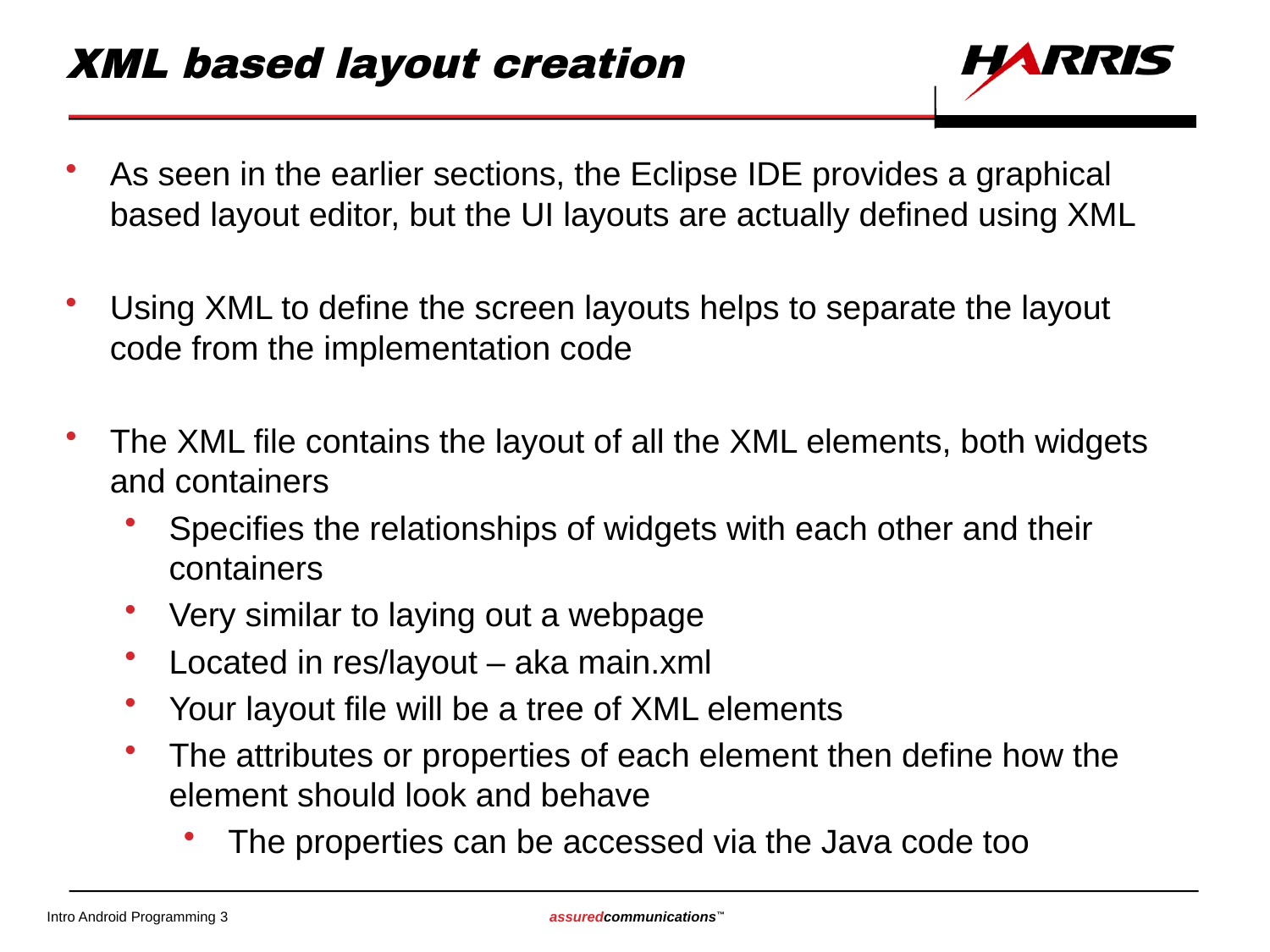

# XML based layout creation
As seen in the earlier sections, the Eclipse IDE provides a graphical based layout editor, but the UI layouts are actually defined using XML

Using XML to define the screen layouts helps to separate the layout code from the implementation code

The XML file contains the layout of all the XML elements, both widgets and containers
Specifies the relationships of widgets with each other and their containers
Very similar to laying out a webpage
Located in res/layout – aka main.xml
Your layout file will be a tree of XML elements
The attributes or properties of each element then define how the element should look and behave
The properties can be accessed via the Java code too